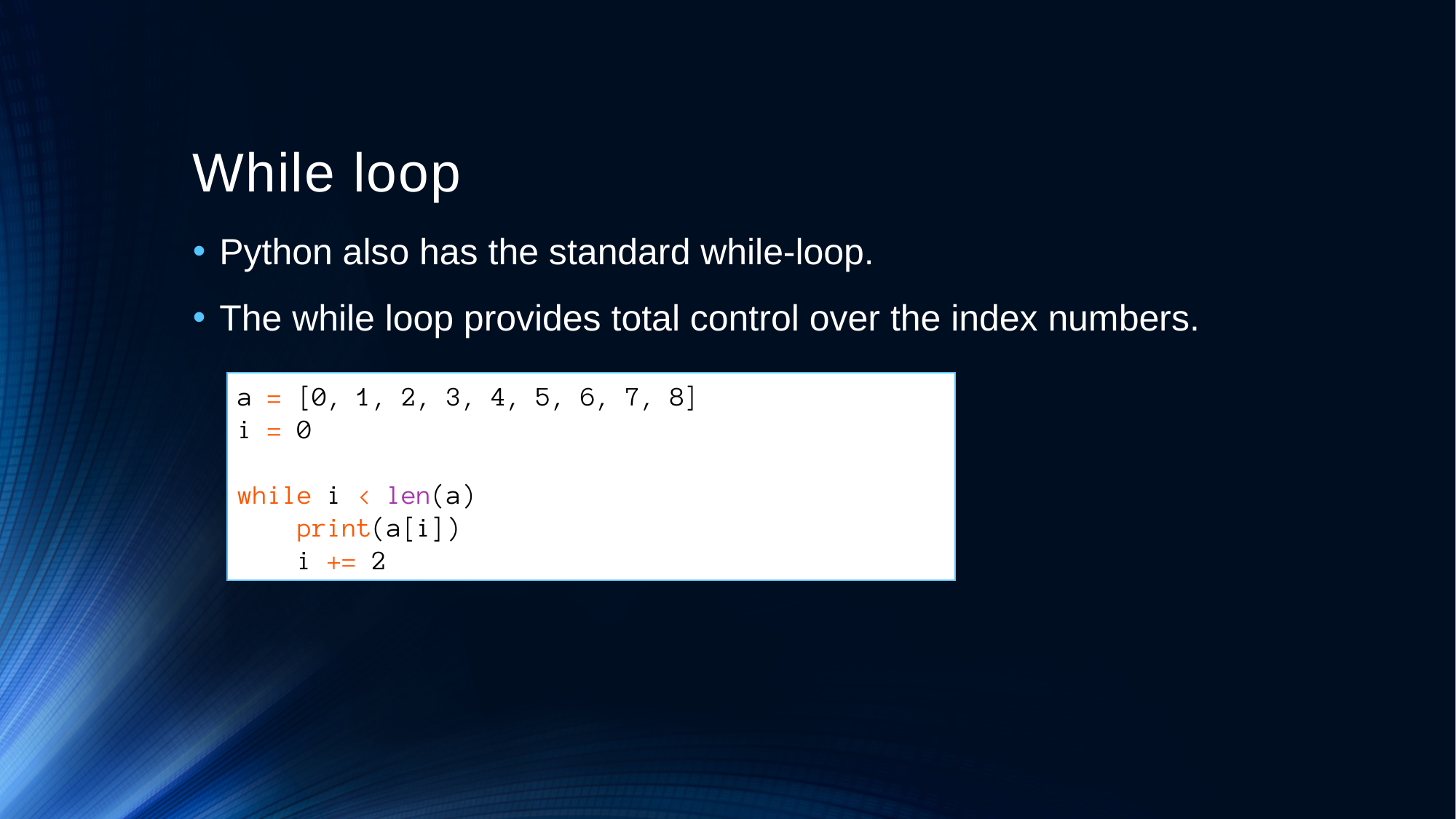

# While loop
Python also has the standard while-loop.
The while loop provides total control over the index numbers.
a = [0, 1, 2, 3, 4, 5, 6, 7, 8]
i = 0

while i < len(a)
    print(a[i])
    i += 2